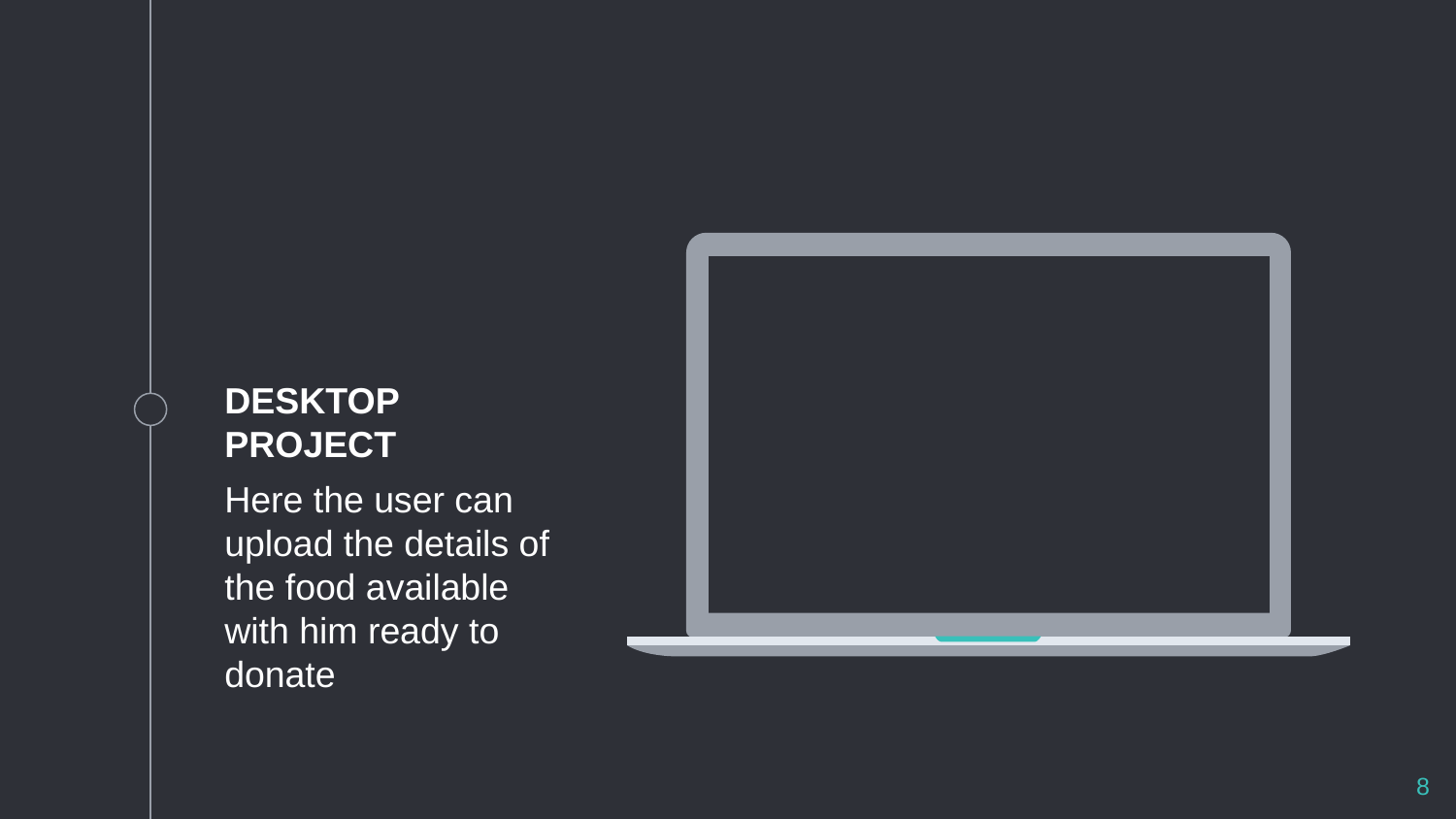

DESKTOP PROJECT
Here the user can upload the details of the food available with him ready to donate
8